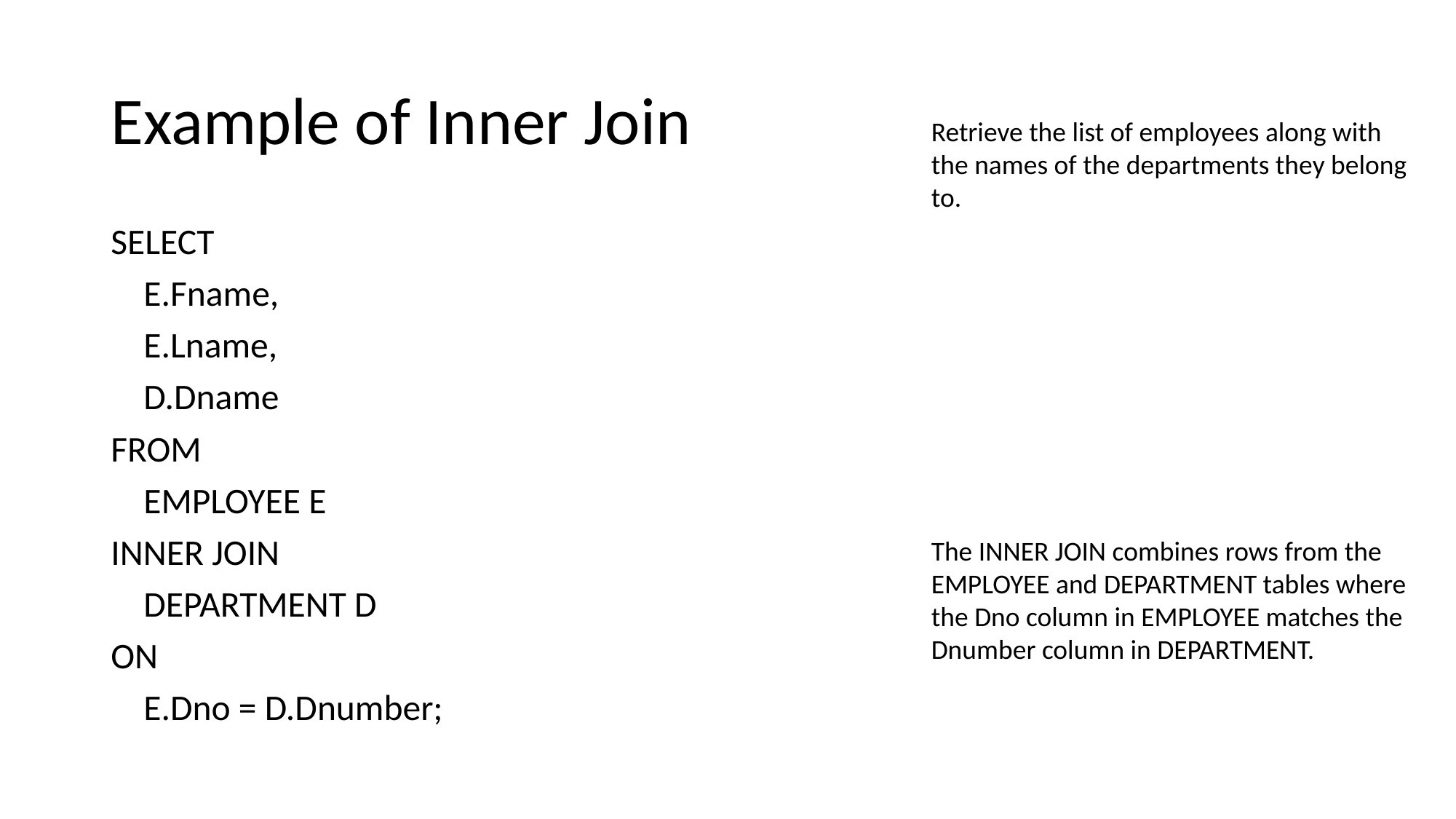

# Example of Inner Join
Retrieve the list of employees along with the names of the departments they belong to.
SELECT
    E.Fname,
    E.Lname,
    D.Dname
FROM
    EMPLOYEE E
INNER JOIN
    DEPARTMENT D
ON
    E.Dno = D.Dnumber;
The INNER JOIN combines rows from the EMPLOYEE and DEPARTMENT tables where the Dno column in EMPLOYEE matches the Dnumber column in DEPARTMENT.